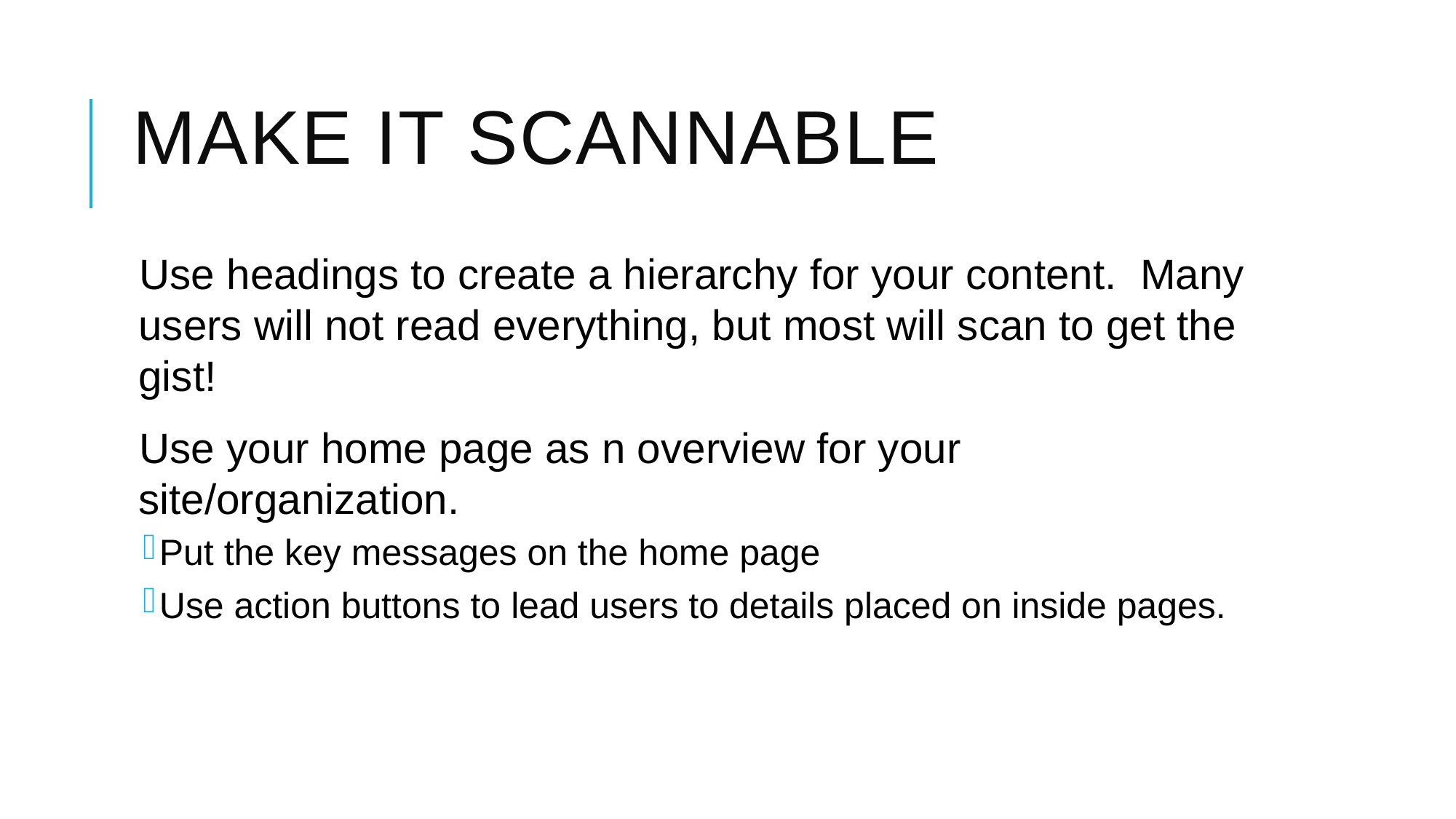

# Make it Scannable
Use headings to create a hierarchy for your content.  Many users will not read everything, but most will scan to get the gist!
Use your home page as n overview for your site/organization.
Put the key messages on the home page
Use action buttons to lead users to details placed on inside pages.